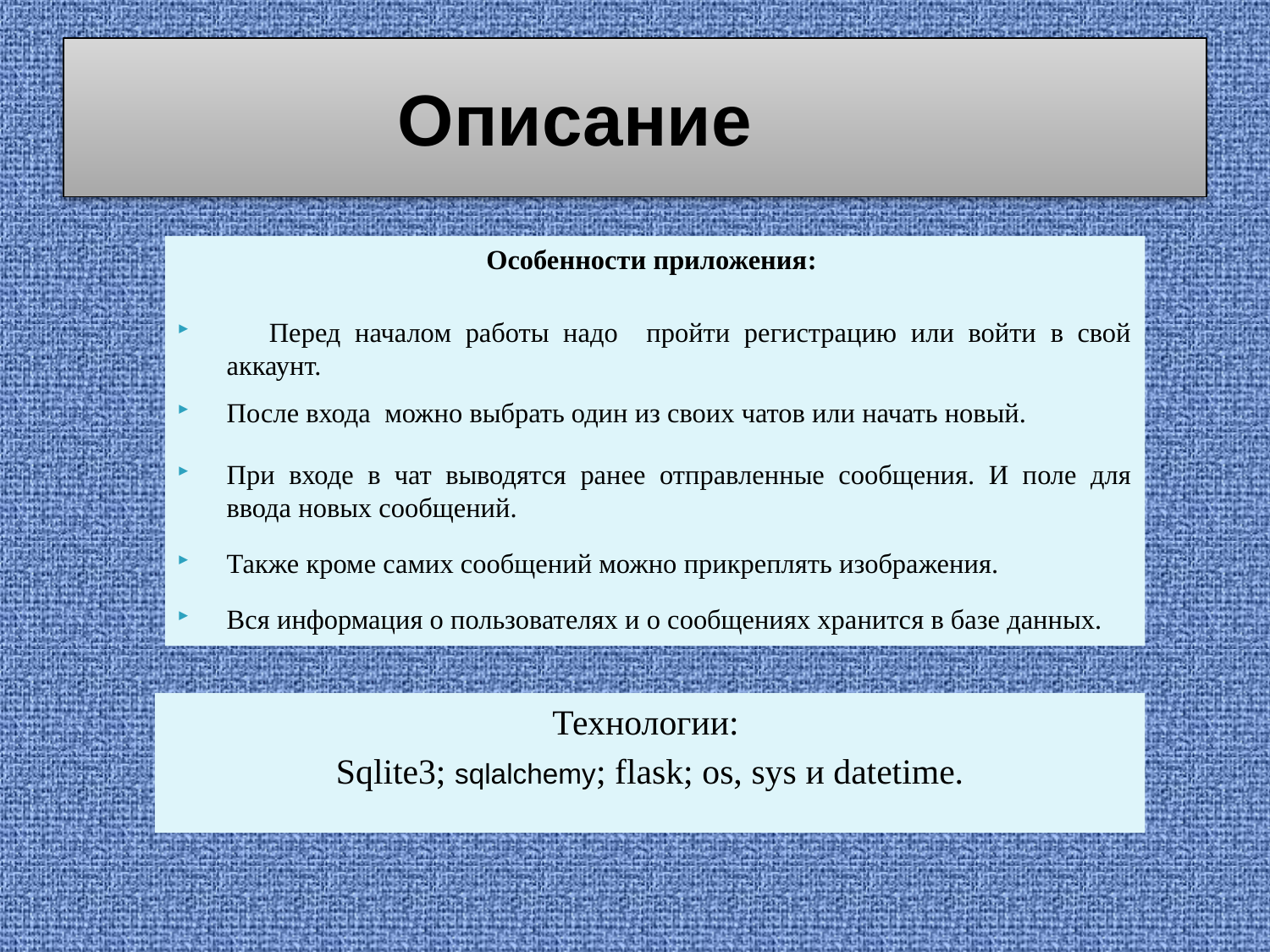

# Описание
Особенности приложения:

   Перед началом работы надо  пройти регистрацию или войти в свой аккаунт.

После входа  можно выбрать один из своих чатов или начать новый.

При входе в чат выводятся ранее отправленные сообщения. И поле для ввода новых сообщений.

Также кроме самих сообщений можно прикреплять изображения.

Вся информация о пользователях и о сообщениях хранится в базе данных.
Технологии:
Sqlite3; sqlalchemy; flask; os, sys и datetime.